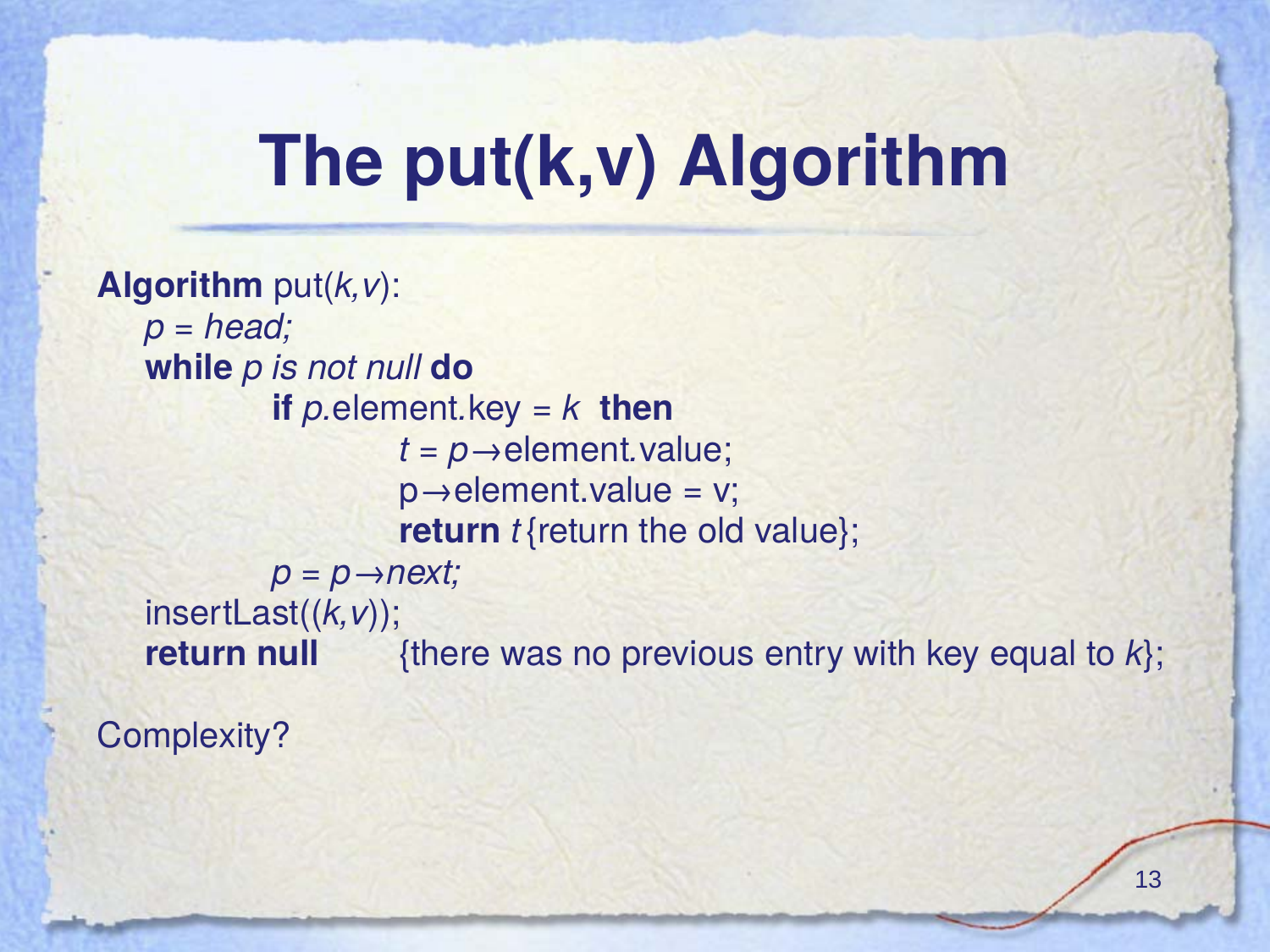

# The put(k,v) Algorithm
Algorithm put(k,v):
	p = head;
	while p is not null do
		if p.element.key = k  then
			t = p→element.value;
			p→element.value = v;
			return t	{return the old value};
		p = p→next;
	insertLast((k,v));
	return null	{there was no previous entry with key equal to k};

Complexity?
13